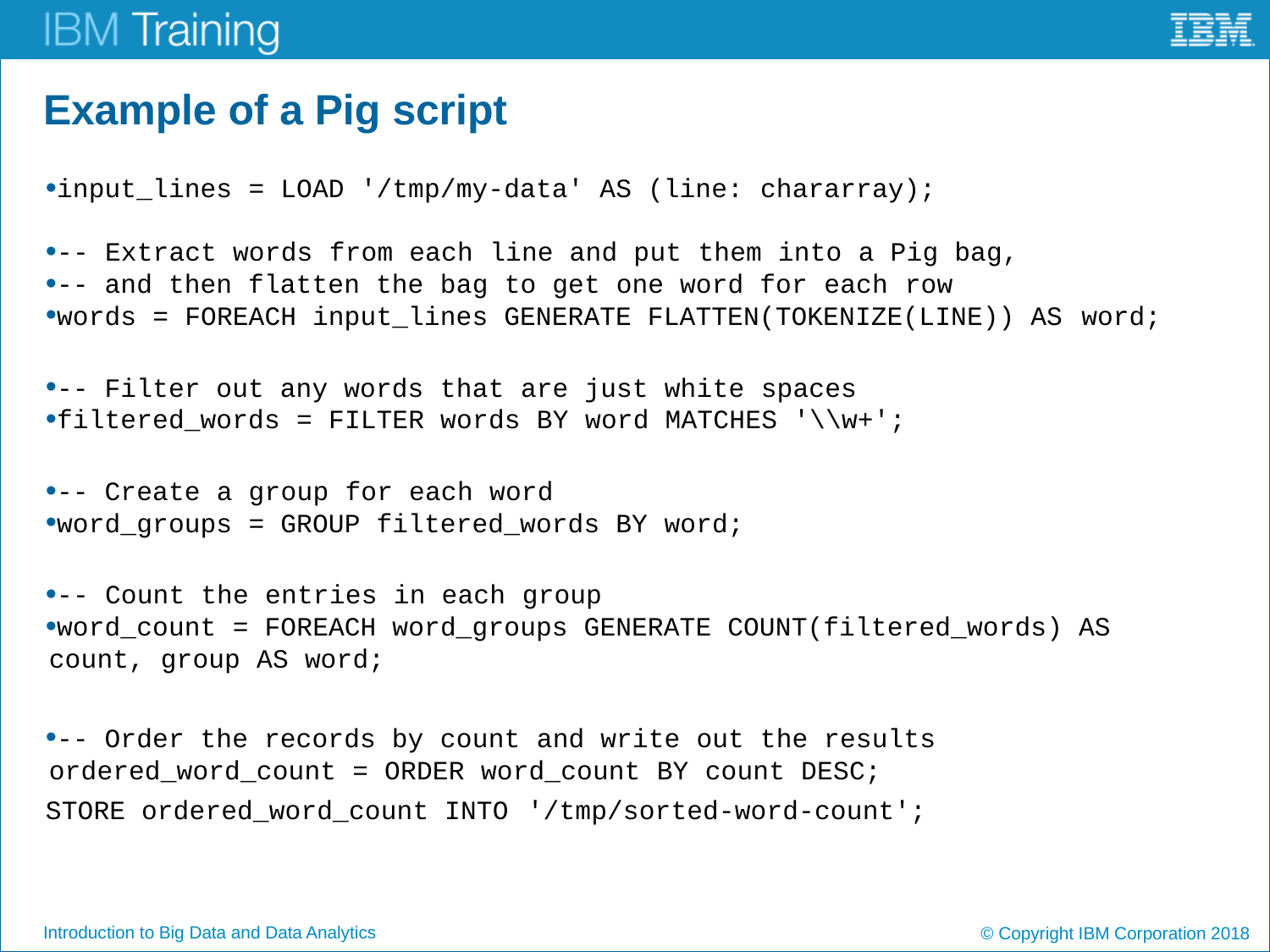

# Example of a Pig script
input_lines = LOAD '/tmp/my-data' AS (line: chararray);

-- Extract words from each line and put them into a Pig bag,
-- and then flatten the bag to get one word for each row
words = FOREACH input_lines GENERATE FLATTEN(TOKENIZE(LINE)) AS word;

-- Filter out any words that are just white spaces
filtered_words = FILTER words BY word MATCHES '\\w+';

-- Create a group for each word
word_groups = GROUP filtered_words BY word;

-- Count the entries in each group
word_count = FOREACH word_groups GENERATE COUNT(filtered_words) AS  count, group AS word;

-- Order the records by count and write out the results  ordered_word_count = ORDER word_count BY count DESC;
STORE ordered_word_count INTO '/tmp/sorted-word-count';